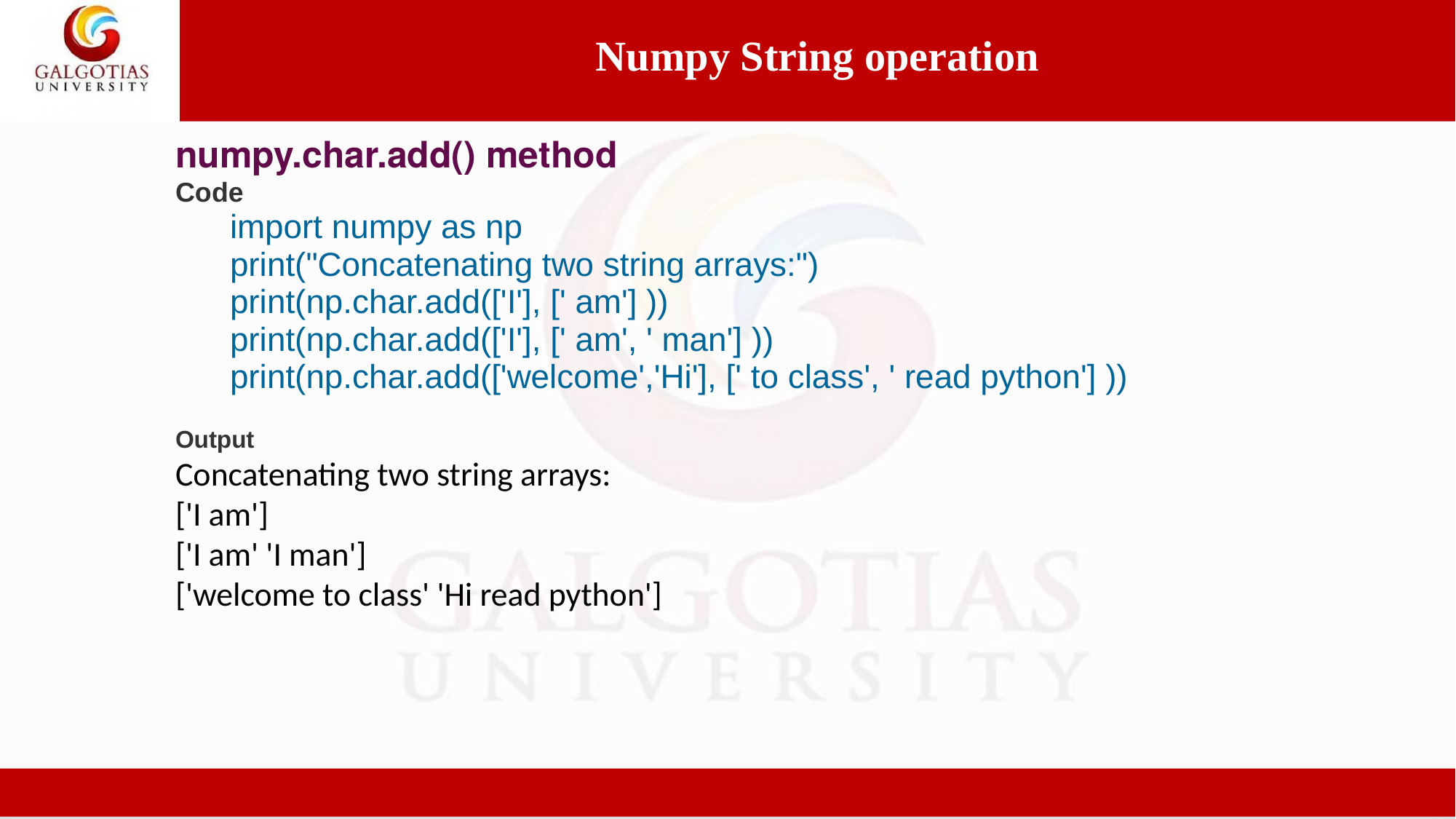

Numpy String operation
numpy.char.add() method
Code
import numpy as np
print("Concatenating two string arrays:")
print(np.char.add(['I'], [' am'] ))
print(np.char.add(['I'], [' am', ' man'] ))
print(np.char.add(['welcome','Hi'], [' to class', ' read python'] ))

Output
Concatenating two string arrays:
['I am']
['I am' 'I man']
['welcome to class' 'Hi read python']